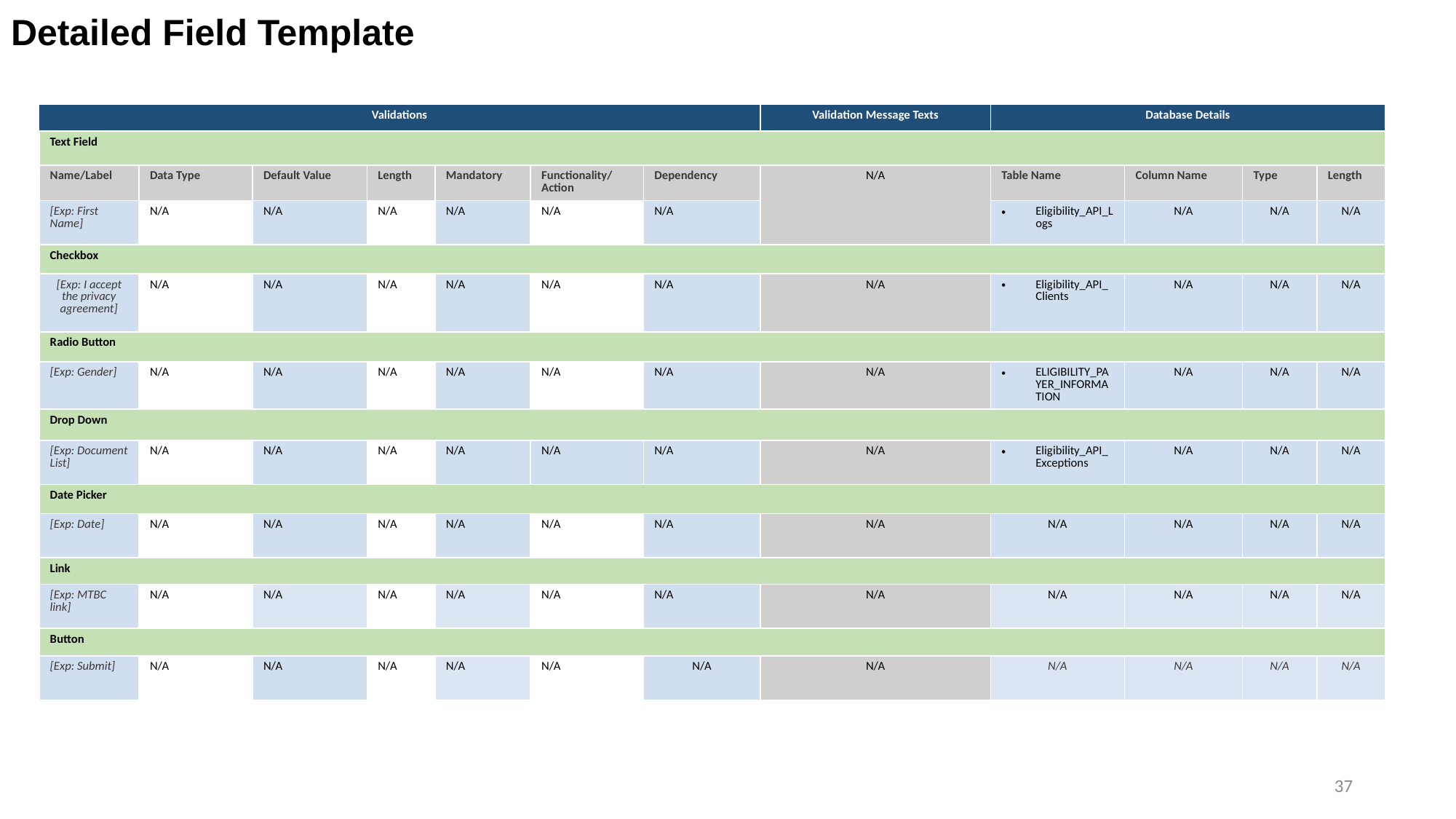

Detailed Field Template
| Validations |  |  |  |  |  |  | Validation Message Texts | Database Details |  |  |  |
| --- | --- | --- | --- | --- | --- | --- | --- | --- | --- | --- | --- |
| Text Field |  |  |  |  |  |  |  |  |  |  |  |
| Name/Label | Data Type | Default Value | Length | Mandatory | Functionality/ Action | Dependency | N/A | Table Name | Column Name | Type | Length |
| [Exp: First Name] | N/A | N/A | N/A | N/A | N/A | N/A |  | Eligibility\_API\_Logs | N/A | N/A | N/A |
| Checkbox |  |  |  |  |  |  |  |  |  |  |  |
| [Exp: I accept the privacy agreement] | N/A | N/A | N/A | N/A | N/A | N/A | N/A | Eligibility\_API\_Clients | N/A | N/A | N/A |
| Radio Button |  |  |  |  |  |  |  |  |  |  |  |
| [Exp: Gender] | N/A | N/A | N/A | N/A | N/A | N/A | N/A | ELIGIBILITY\_PAYER\_INFORMATION | N/A | N/A | N/A |
| Drop Down |  |  |  |  |  |  |  |  |  |  |  |
| [Exp: Document List] | N/A | N/A | N/A | N/A | N/A | N/A | N/A | Eligibility\_API\_Exceptions | N/A | N/A | N/A |
| Date Picker |  |  |  |  |  |  |  |  |  |  |  |
| [Exp: Date] | N/A | N/A | N/A | N/A | N/A | N/A | N/A | N/A | N/A | N/A | N/A |
| Link |  |  |  |  |  |  |  |  |  |  |  |
| [Exp: MTBC link] | N/A | N/A | N/A | N/A | N/A | N/A | N/A | N/A | N/A | N/A | N/A |
| Button |  |  |  |  |  |  |  |  |  |  |  |
| [Exp: Submit] | N/A | N/A | N/A | N/A | N/A | N/A | N/A | N/A | N/A | N/A | N/A |
37